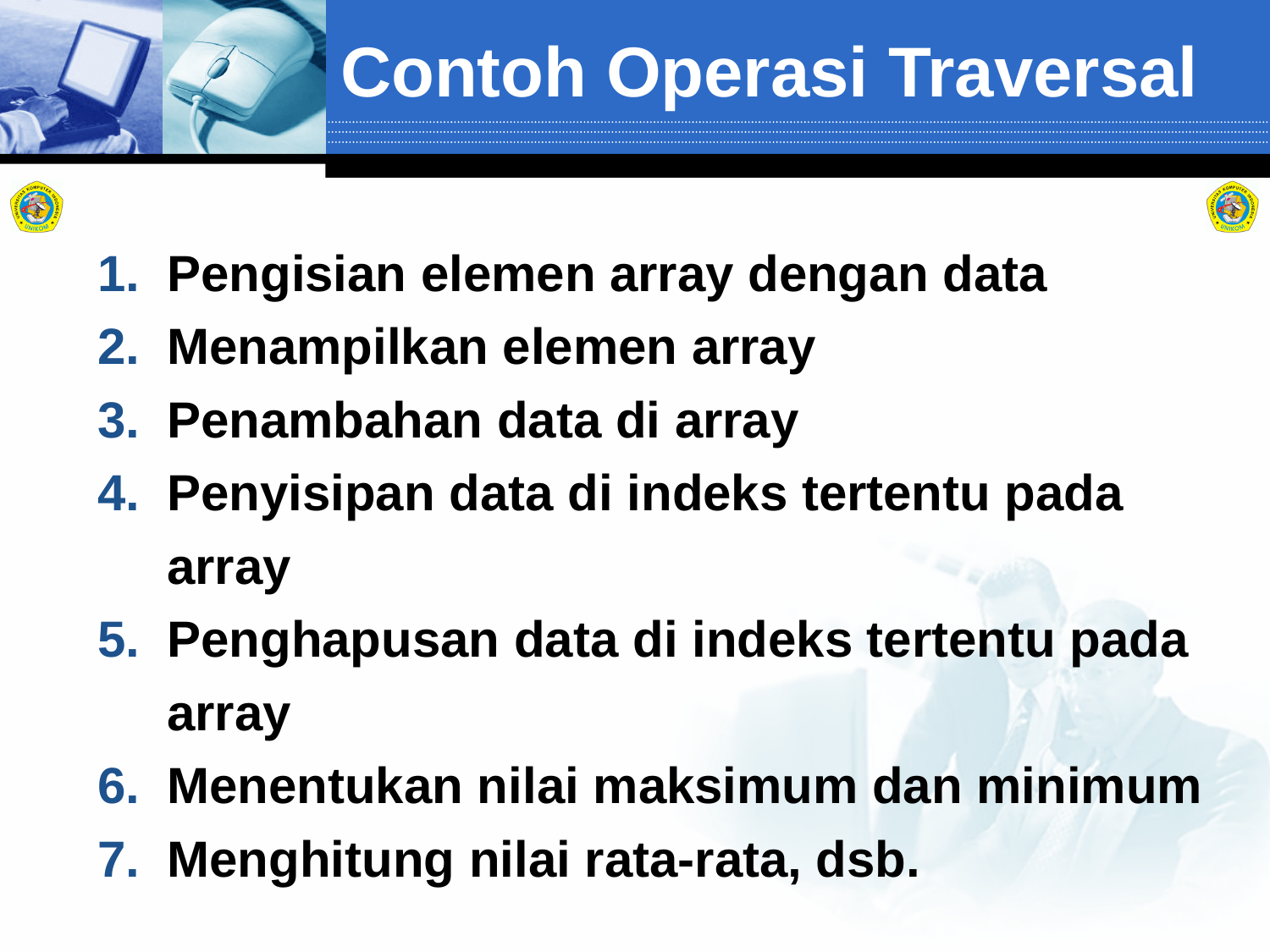

# Contoh Operasi Traversal
Pengisian elemen array dengan data
Menampilkan elemen array
Penambahan data di array
Penyisipan data di indeks tertentu pada array
Penghapusan data di indeks tertentu pada array
Menentukan nilai maksimum dan minimum
Menghitung nilai rata-rata, dsb.